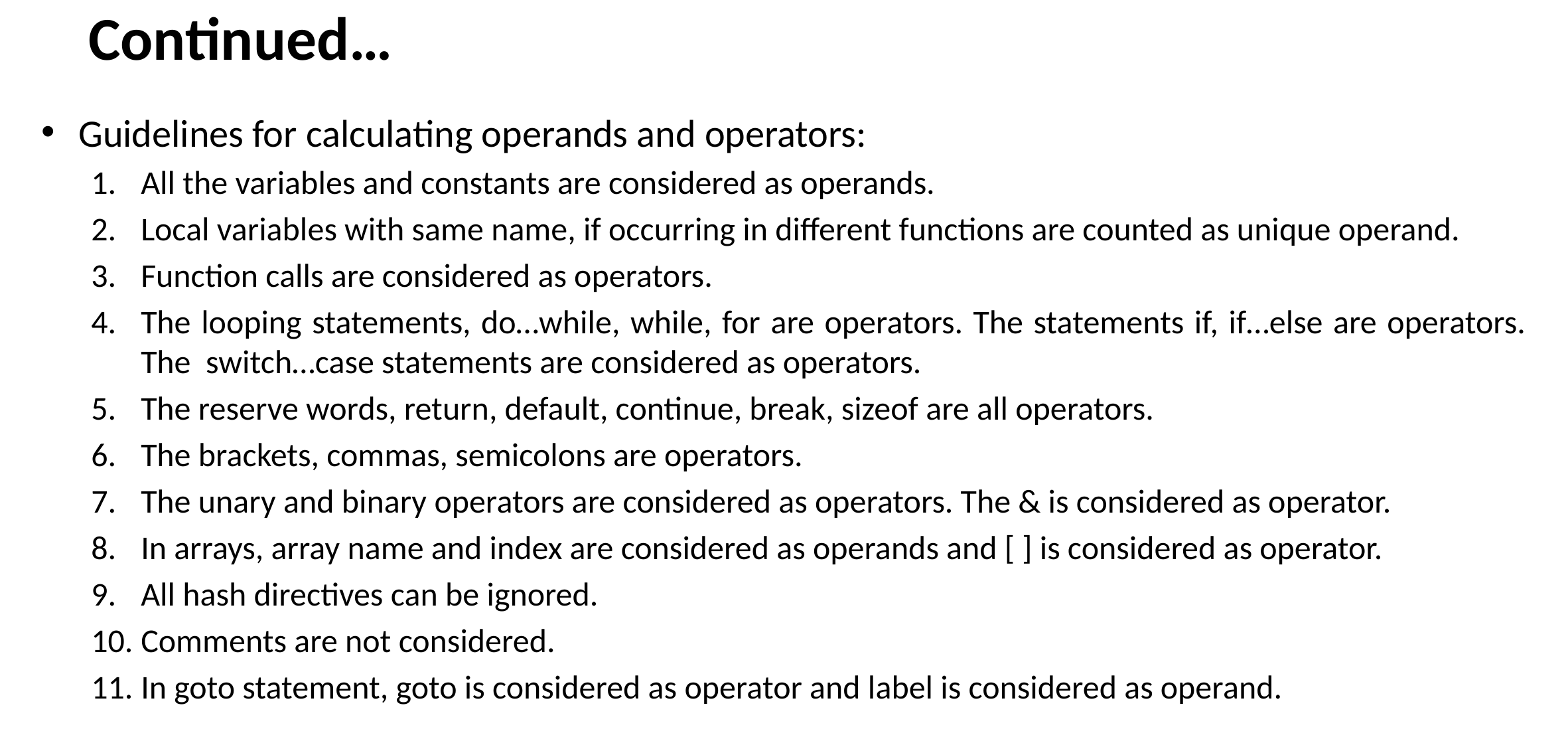

# Continued…

Guidelines for calculating operands and operators:
All the variables and constants are considered as operands.
Local variables with same name, if occurring in different functions are counted as unique operand.
Function calls are considered as operators.
The looping statements, do…while, while, for are operators. The statements if, if…else are operators. The  switch…case statements are considered as operators.
The reserve words, return, default, continue, break, sizeof are all operators.
The brackets, commas, semicolons are operators.
The unary and binary operators are considered as operators. The & is considered as operator.
In arrays, array name and index are considered as operands and [ ] is considered as operator.
All hash directives can be ignored.
Comments are not considered.
In goto statement, goto is considered as operator and label is considered as operand.